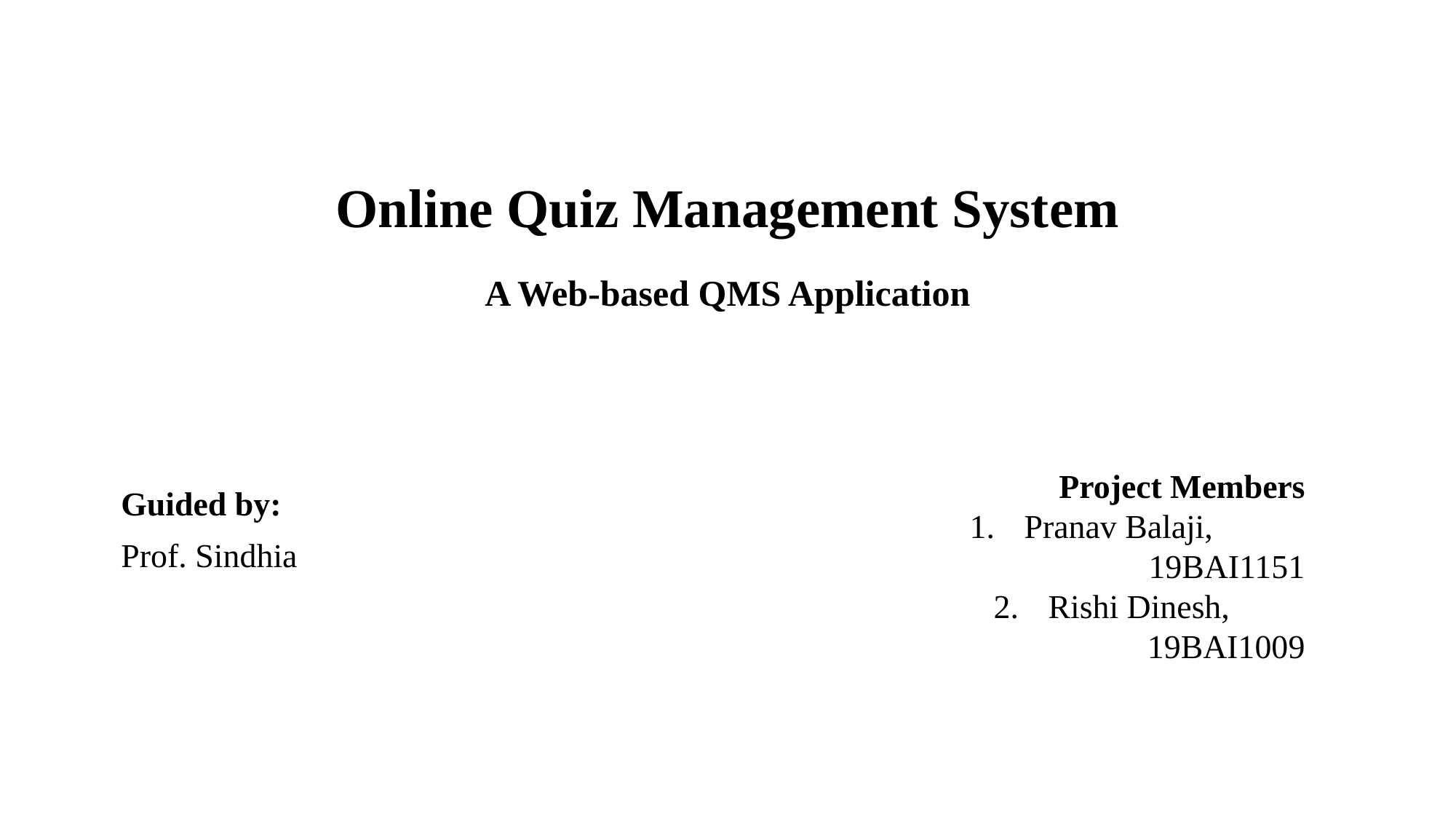

Online Quiz Management System
A Web-based QMS Application
Project Members
Pranav Balaji,            19BAI1151
Rishi Dinesh,          19BAI1009
Guided by:
Prof. Sindhia